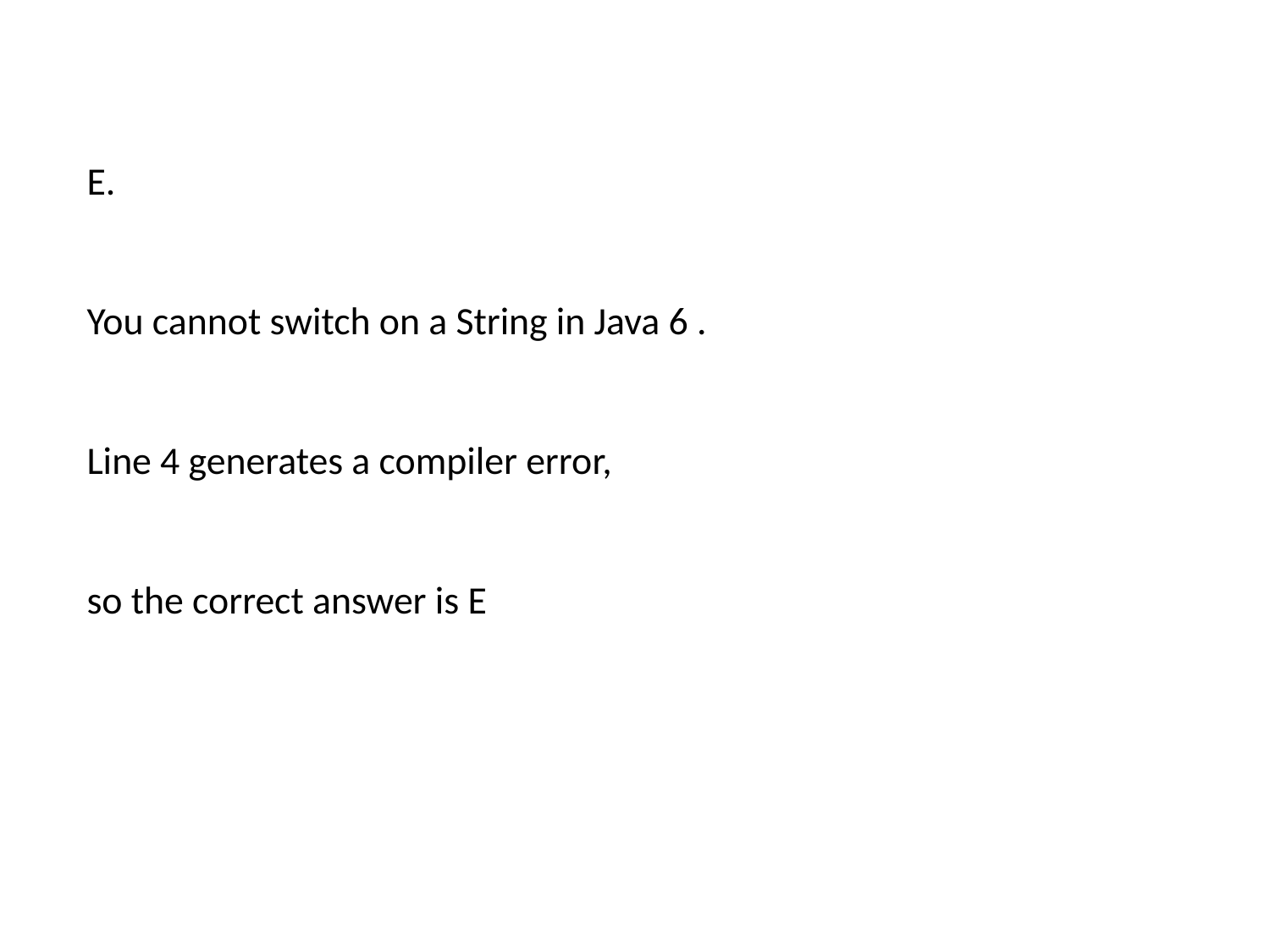

E.

You cannot switch on a String in Java 6 .

Line 4 generates a compiler error,

so the correct answer is E